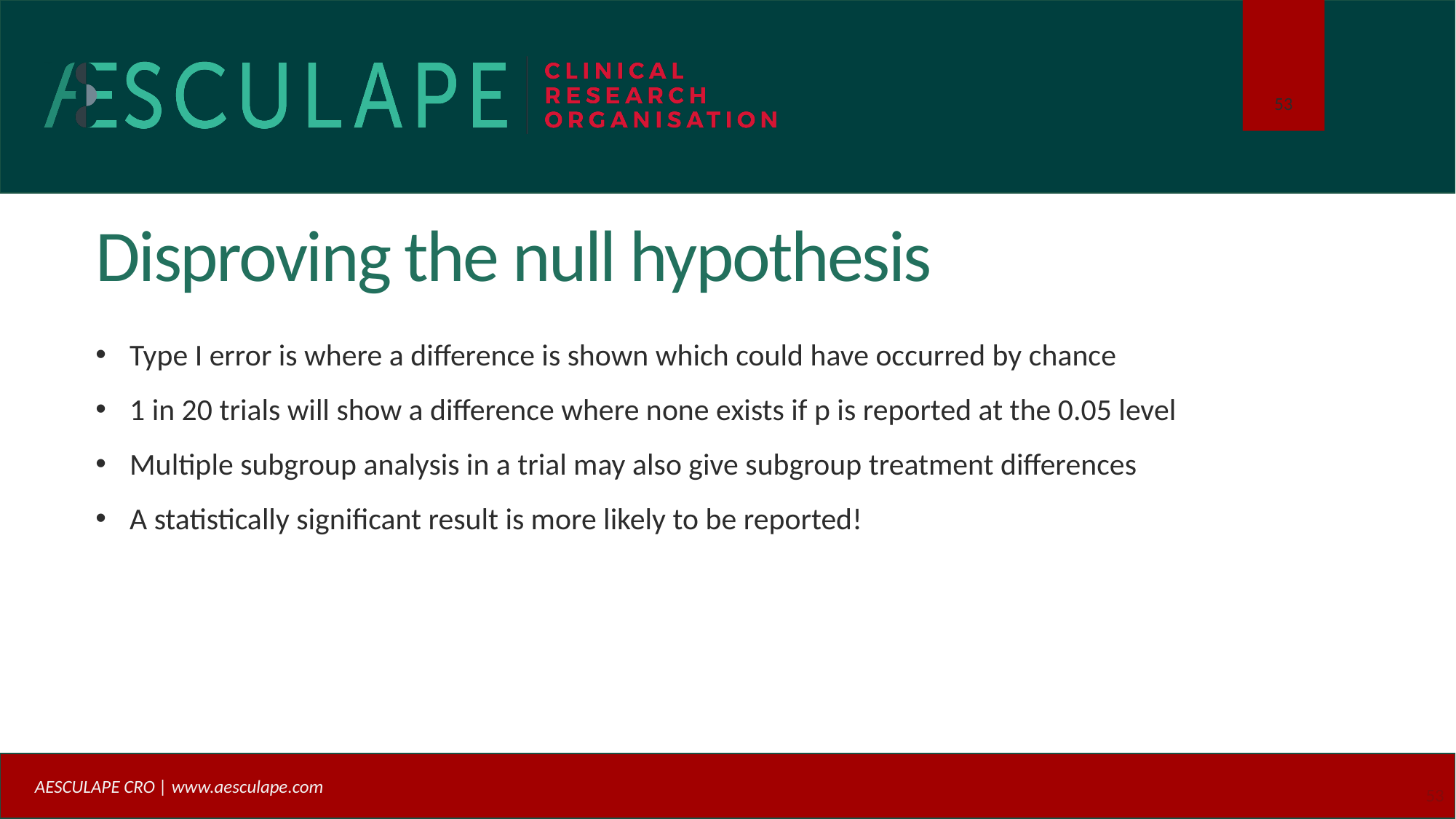

# Disproving the null hypothesis
Type I error is where a difference is shown which could have occurred by chance
1 in 20 trials will show a difference where none exists if p is reported at the 0.05 level
Multiple subgroup analysis in a trial may also give subgroup treatment differences
A statistically significant result is more likely to be reported!
53